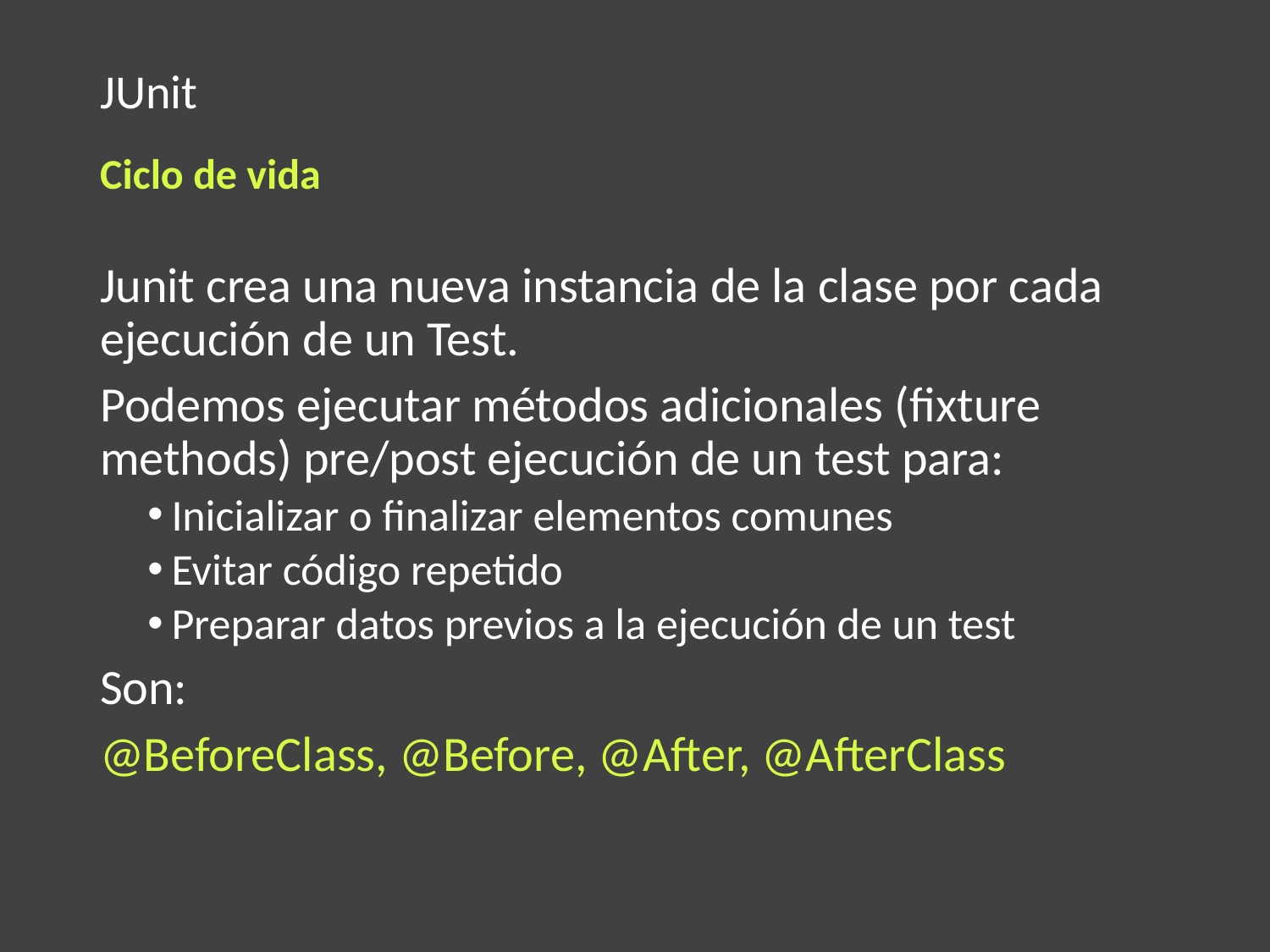

# JUnit
Ciclo de vida
Junit crea una nueva instancia de la clase por cada ejecución de un Test.
Podemos ejecutar métodos adicionales (fixture methods) pre/post ejecución de un test para:
Inicializar o finalizar elementos comunes
Evitar código repetido
Preparar datos previos a la ejecución de un test
Son:
@BeforeClass, @Before, @After, @AfterClass